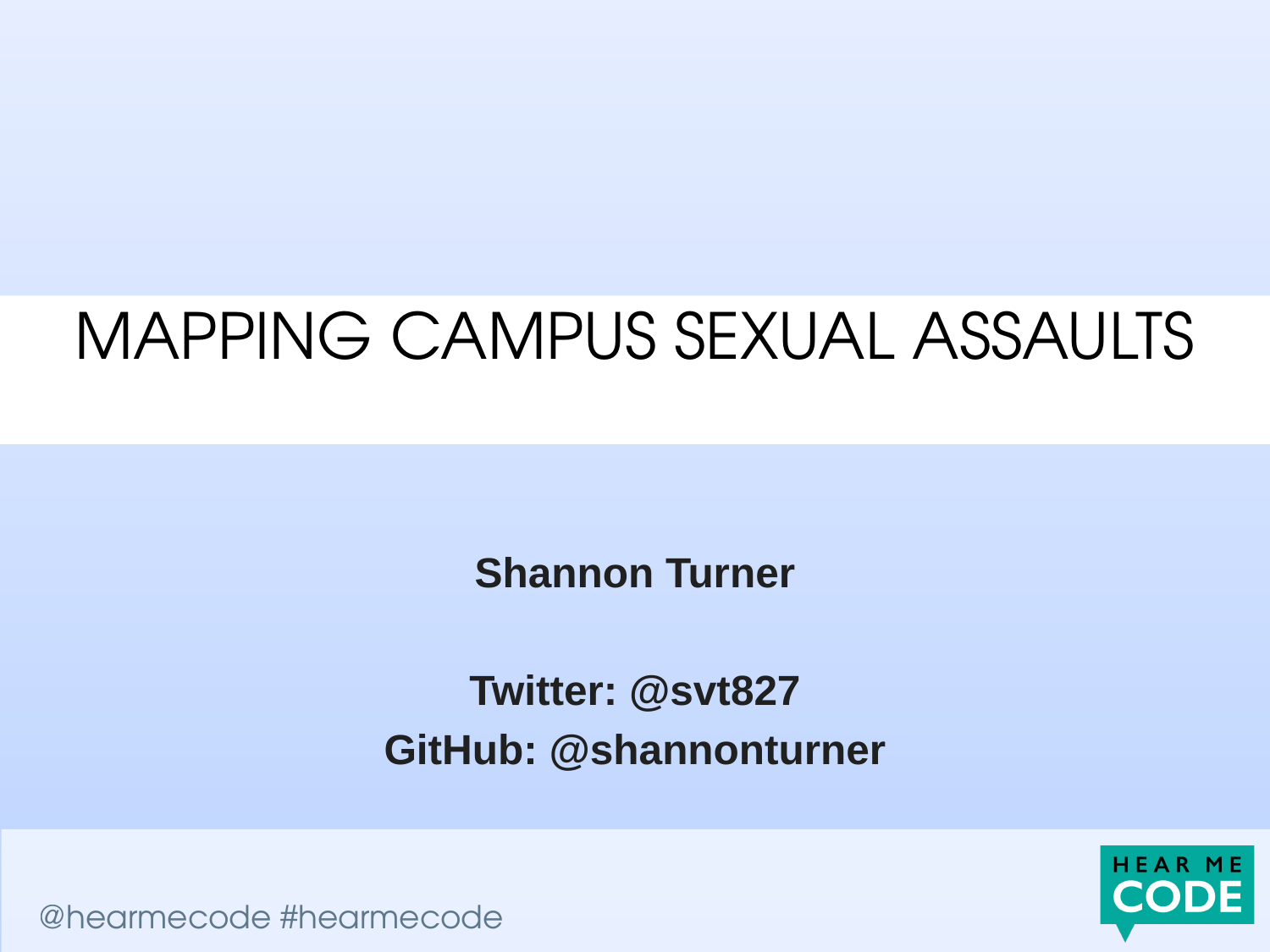

# Mapping campus sexual assaults
Shannon Turner

Twitter: @svt827
GitHub: @shannonturner
1